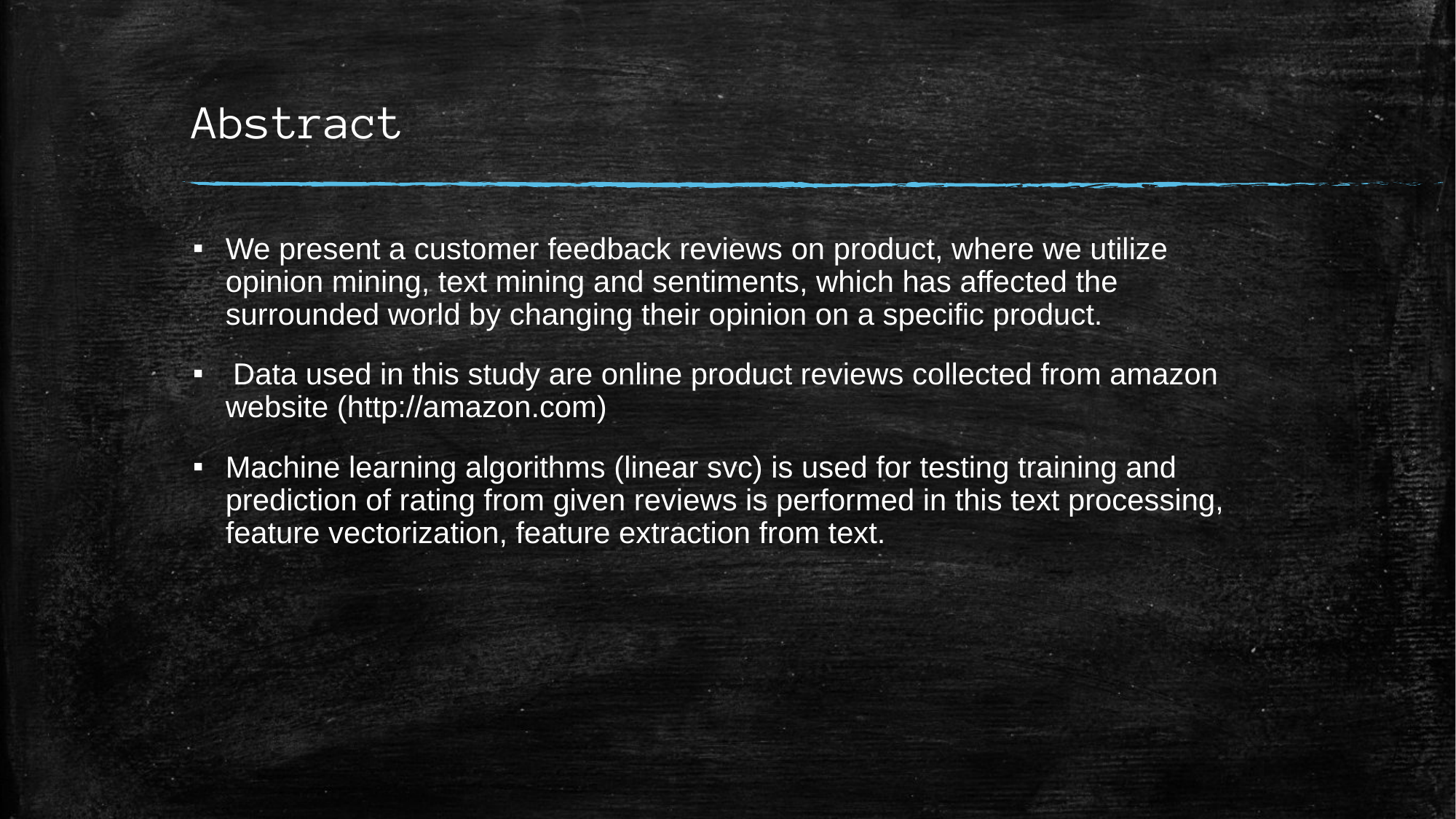

# Abstract
We present a customer feedback reviews on product, where we utilize opinion mining, text mining and sentiments, which has affected the surrounded world by changing their opinion on a specific product.
 Data used in this study are online product reviews collected from amazon website (http://amazon.com)
Machine learning algorithms (linear svc) is used for testing training and prediction of rating from given reviews is performed in this text processing, feature vectorization, feature extraction from text.